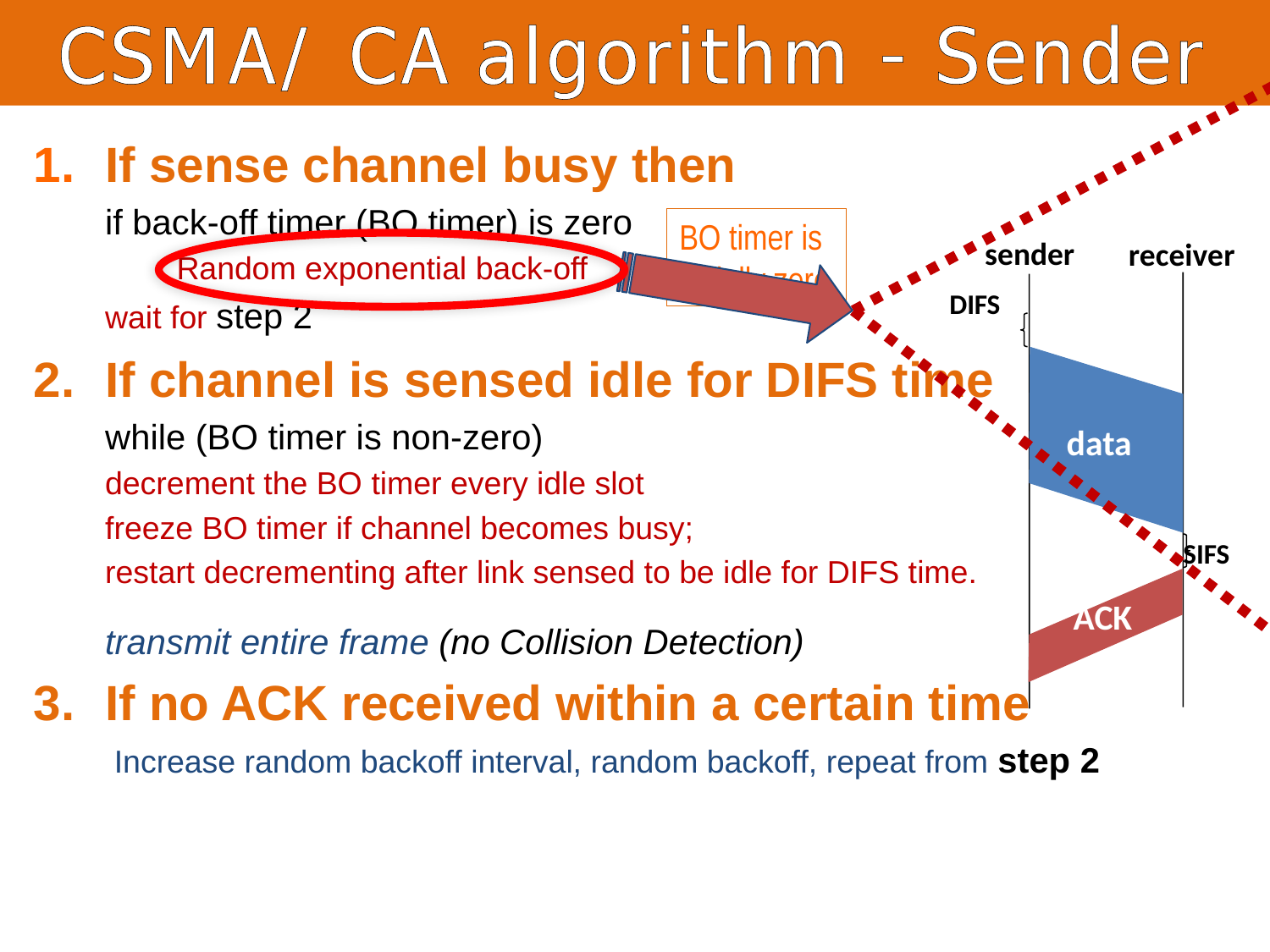

CSMA/ CA algorithm - Sender
If sense channel busy then
if back-off timer (BO timer) is zero
	Random exponential back-off
wait for step 2

If channel is sensed idle for DIFS time
while (BO timer is non-zero)
decrement the BO timer every idle slot
freeze BO timer if channel becomes busy;
restart decrementing after link sensed to be idle for DIFS time.

transmit entire frame (no Collision Detection)
If no ACK received within a certain time
Increase random backoff interval, random backoff, repeat from step 2
BO timer is initially zero
sender
receiver

DIFS

data
SIFS

ACK